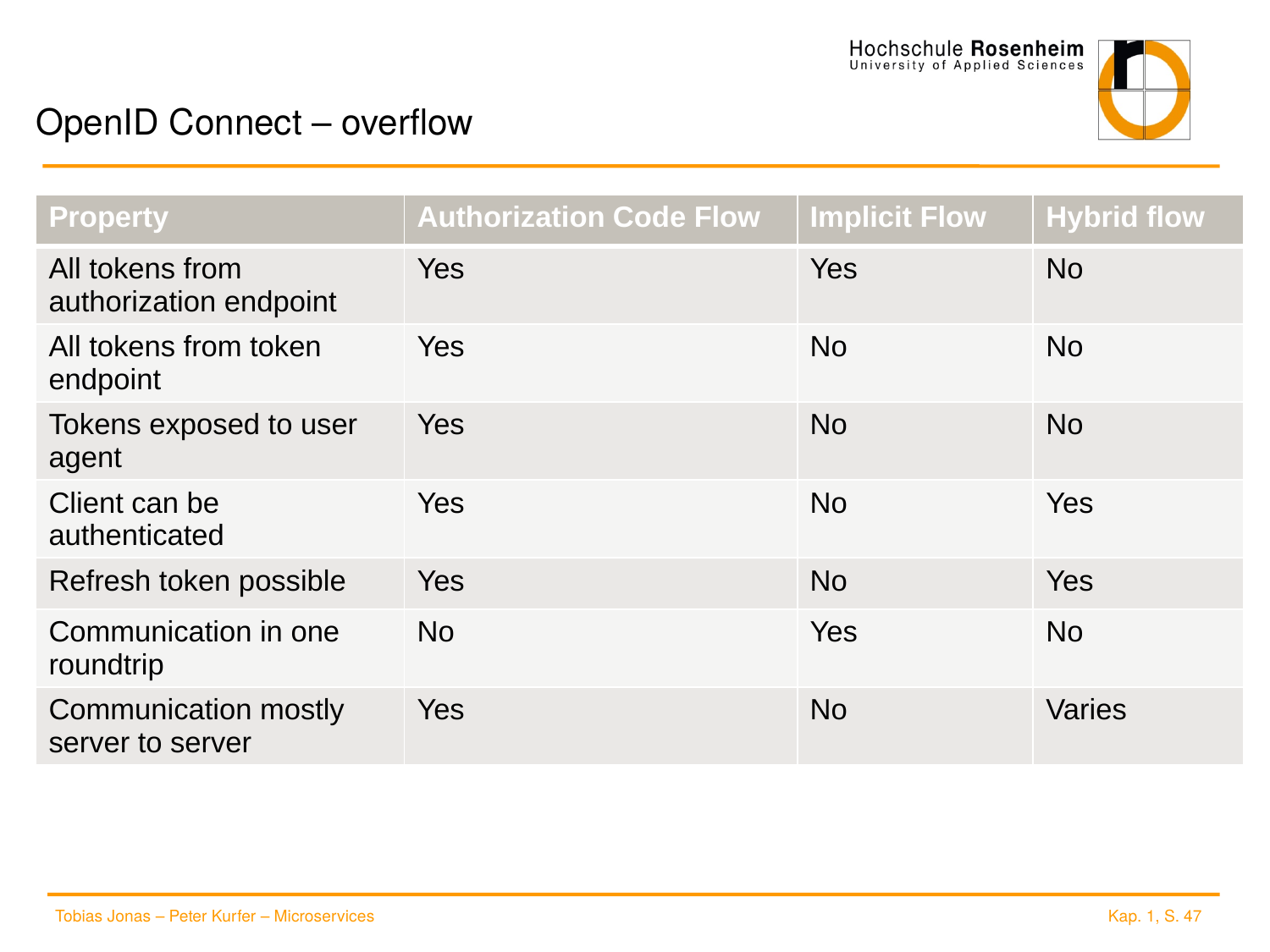

# OpenID Connect – overflow
| Property | Authorization Code Flow | Implicit Flow | Hybrid flow |
| --- | --- | --- | --- |
| All tokens from authorization endpoint | Yes | Yes | No |
| All tokens from token endpoint | Yes | No | No |
| Tokens exposed to user agent | Yes | No | No |
| Client can be authenticated | Yes | No | Yes |
| Refresh token possible | Yes | No | Yes |
| Communication in one roundtrip | No | Yes | No |
| Communication mostly server to server | Yes | No | Varies |